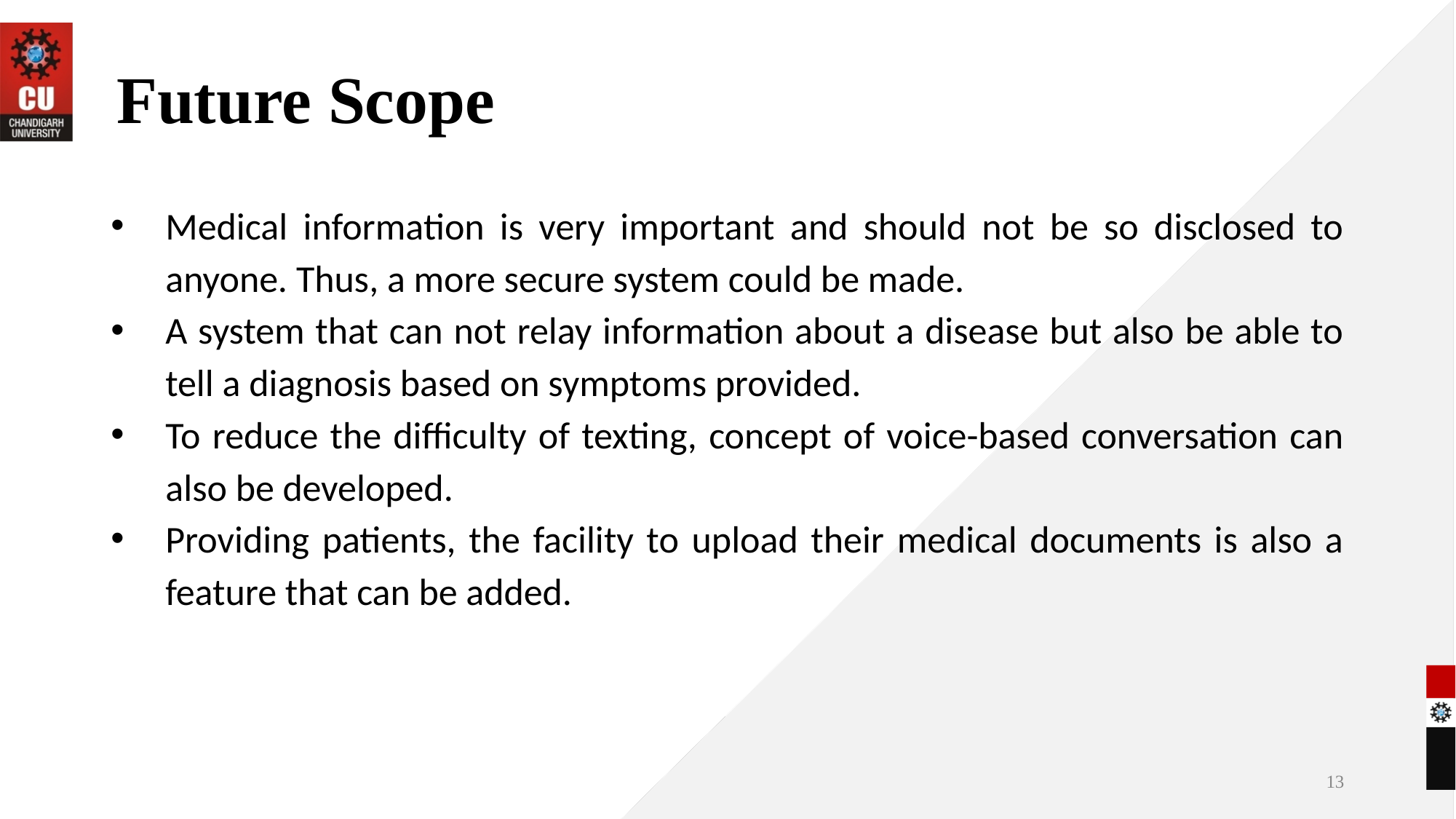

# Future Scope
Medical information is very important and should not be so disclosed to anyone. Thus, a more secure system could be made.
A system that can not relay information about a disease but also be able to tell a diagnosis based on symptoms provided.
To reduce the difficulty of texting, concept of voice-based conversation can also be developed.
Providing patients, the facility to upload their medical documents is also a feature that can be added.

13